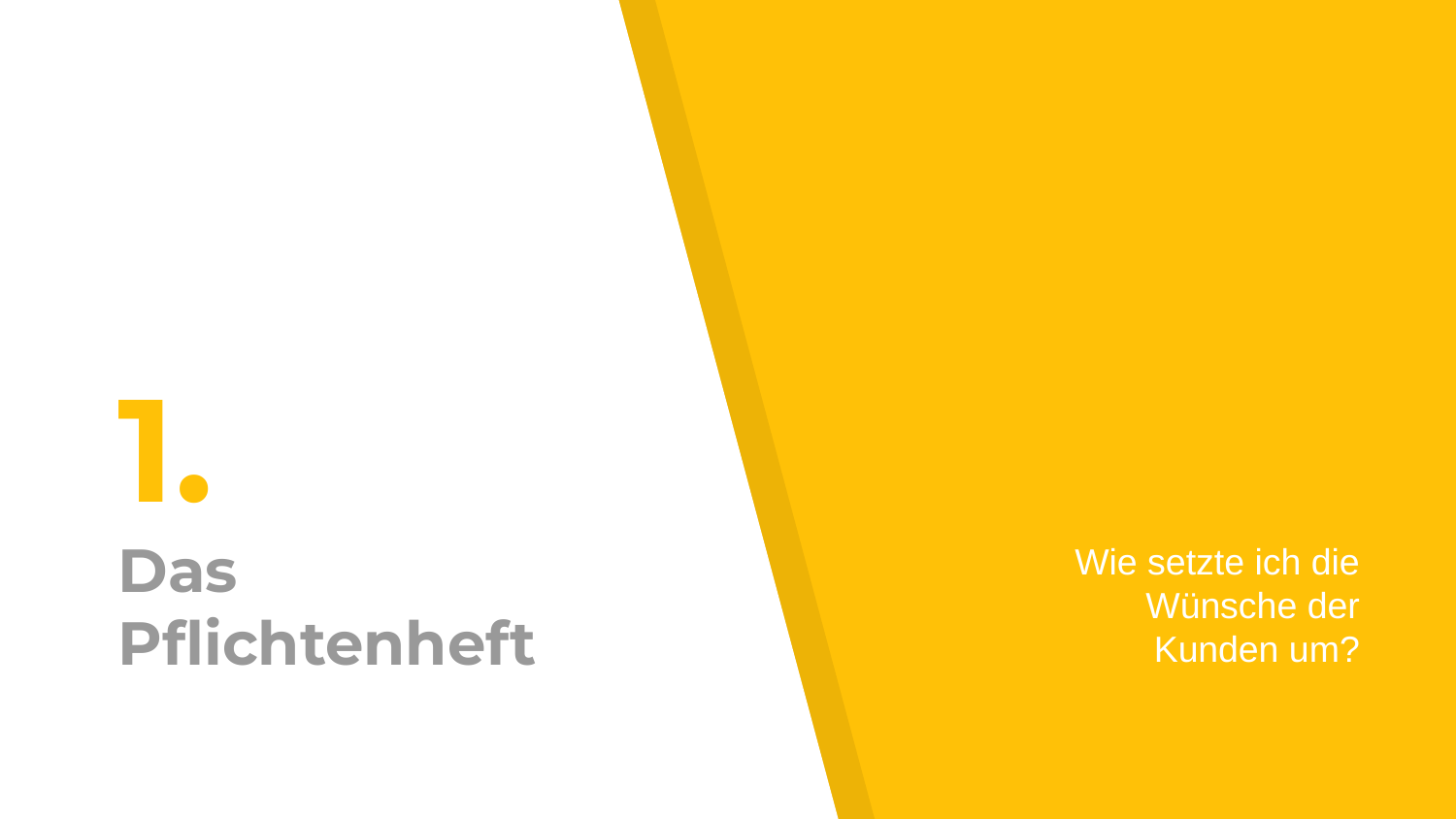

# 1.
Das Pflichtenheft
Wie setzte ich die Wünsche der Kunden um?